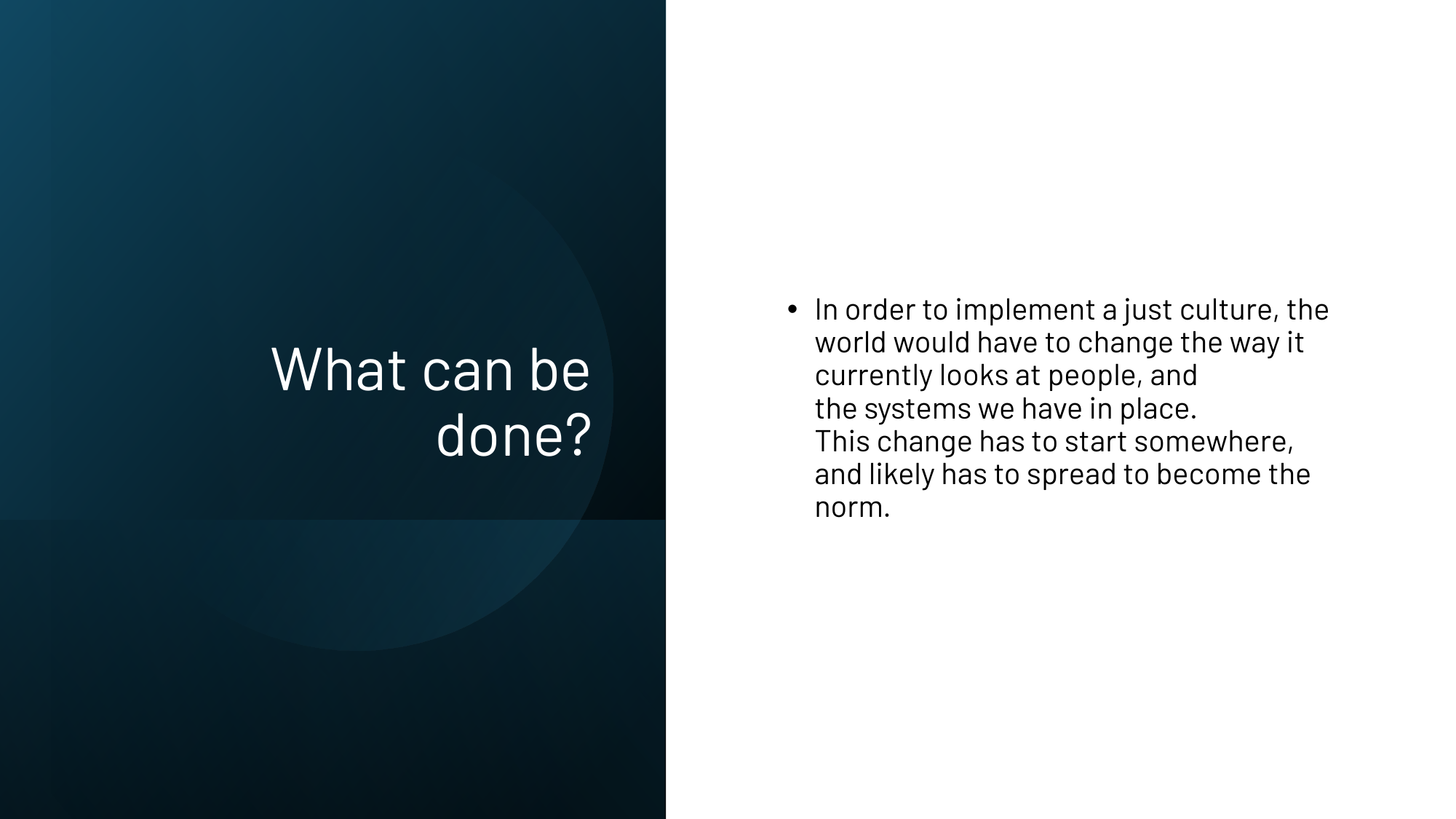

# What can be done?

In order to implement a just culture, the world would have to change the way it currently looks at people, and the systems we have in place. This change has to start somewhere, and likely has to spread to become the norm.